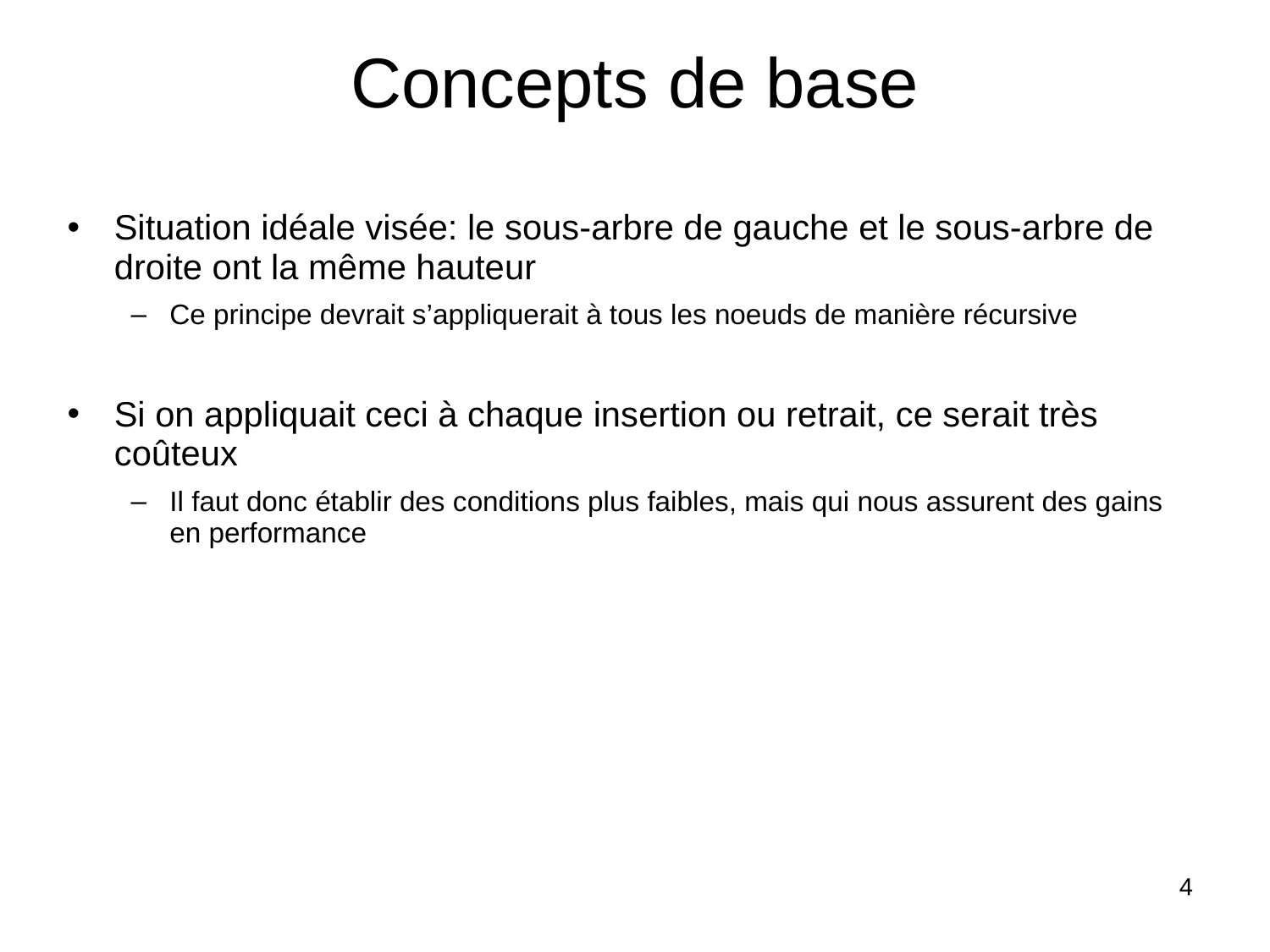

# Concepts de base
Situation idéale visée: le sous-arbre de gauche et le sous-arbre de droite ont la même hauteur
Ce principe devrait s’appliquerait à tous les noeuds de manière récursive

Si on appliquait ceci à chaque insertion ou retrait, ce serait très coûteux
Il faut donc établir des conditions plus faibles, mais qui nous assurent des gains en performance

4